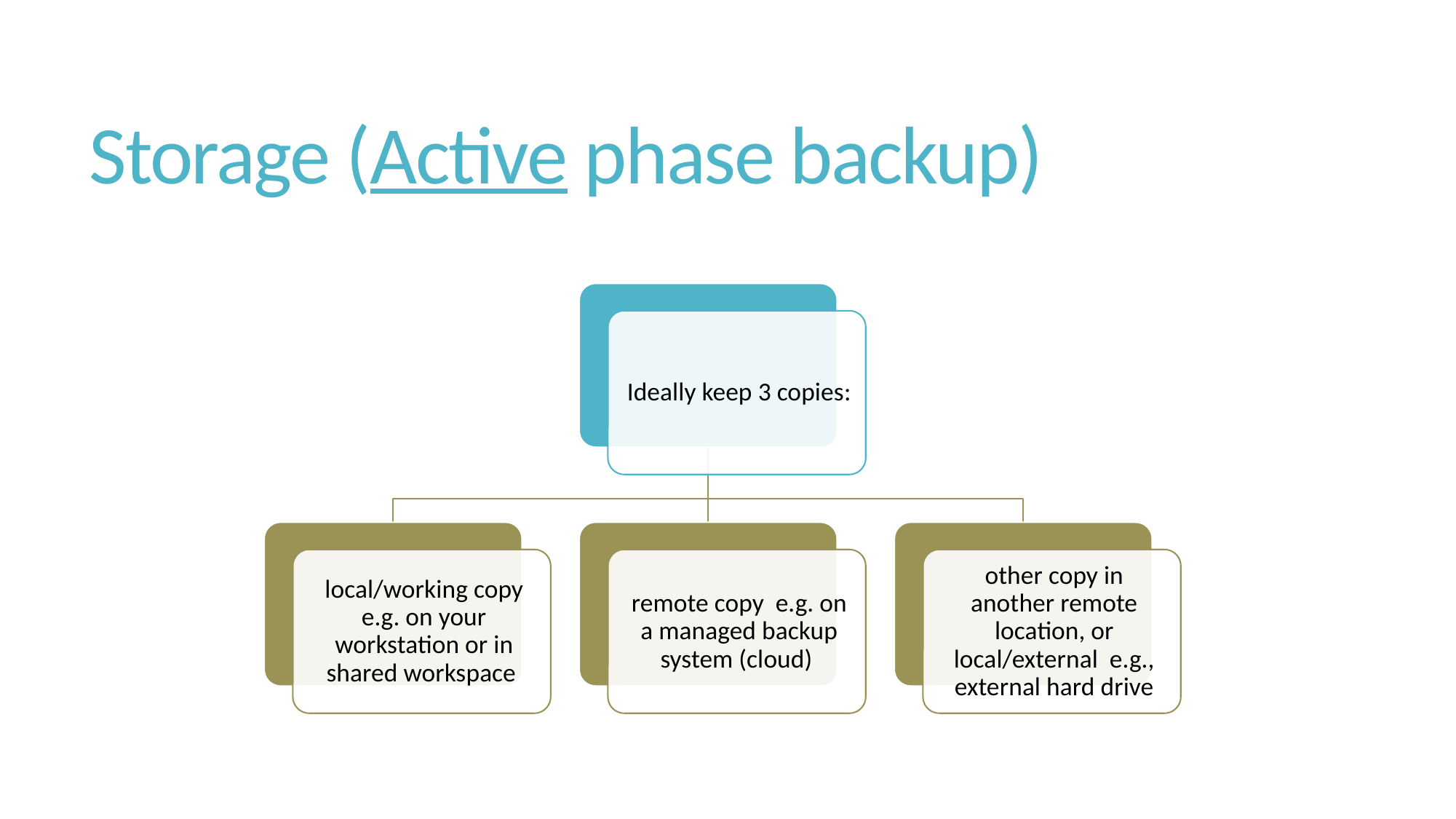

# Storage (Active phase backup)
Ideally keep 3 copies:
local/working copy e.g. on your workstation or in shared workspace
remote copy  e.g. on a managed backup system (cloud)
other copy in another remote location, or local/external  e.g., external hard drive